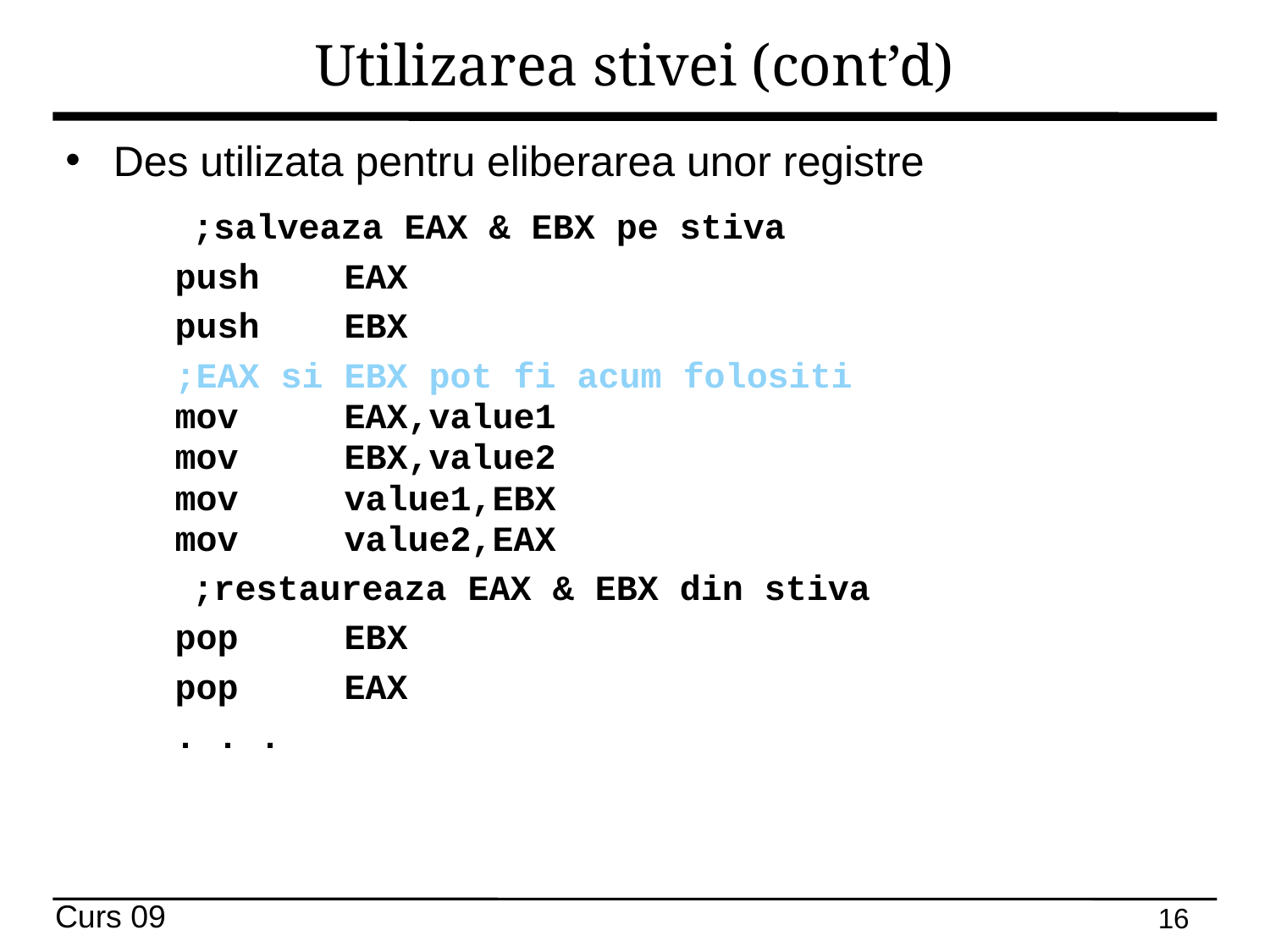

# Utilizarea stivei (cont’d)
Des utilizata pentru eliberarea unor registre
      ;salveaza EAX & EBX pe stiva
push    EAX
push    EBX
;EAX si EBX pot fi acum folositi
mov     EAX,value1
mov     EBX,value2
mov     value1,EBX
mov     value2,EAX
      ;restaureaza EAX & EBX din stiva
pop     EBX
pop     EAX
. . .